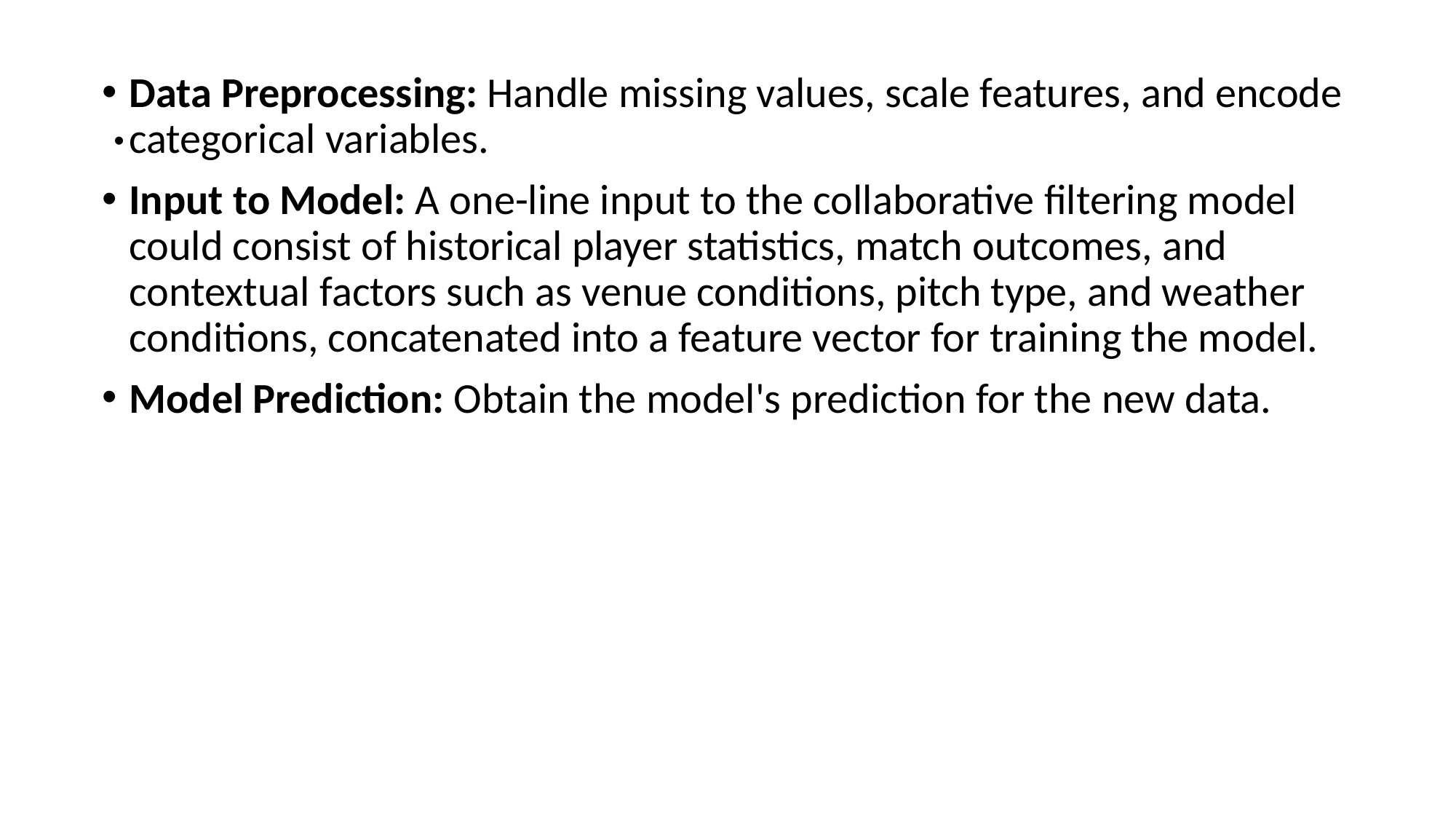

# .
Data Preprocessing: Handle missing values, scale features, and encode categorical variables.
Input to Model: A one-line input to the collaborative filtering model could consist of historical player statistics, match outcomes, and contextual factors such as venue conditions, pitch type, and weather conditions, concatenated into a feature vector for training the model.
Model Prediction: Obtain the model's prediction for the new data.